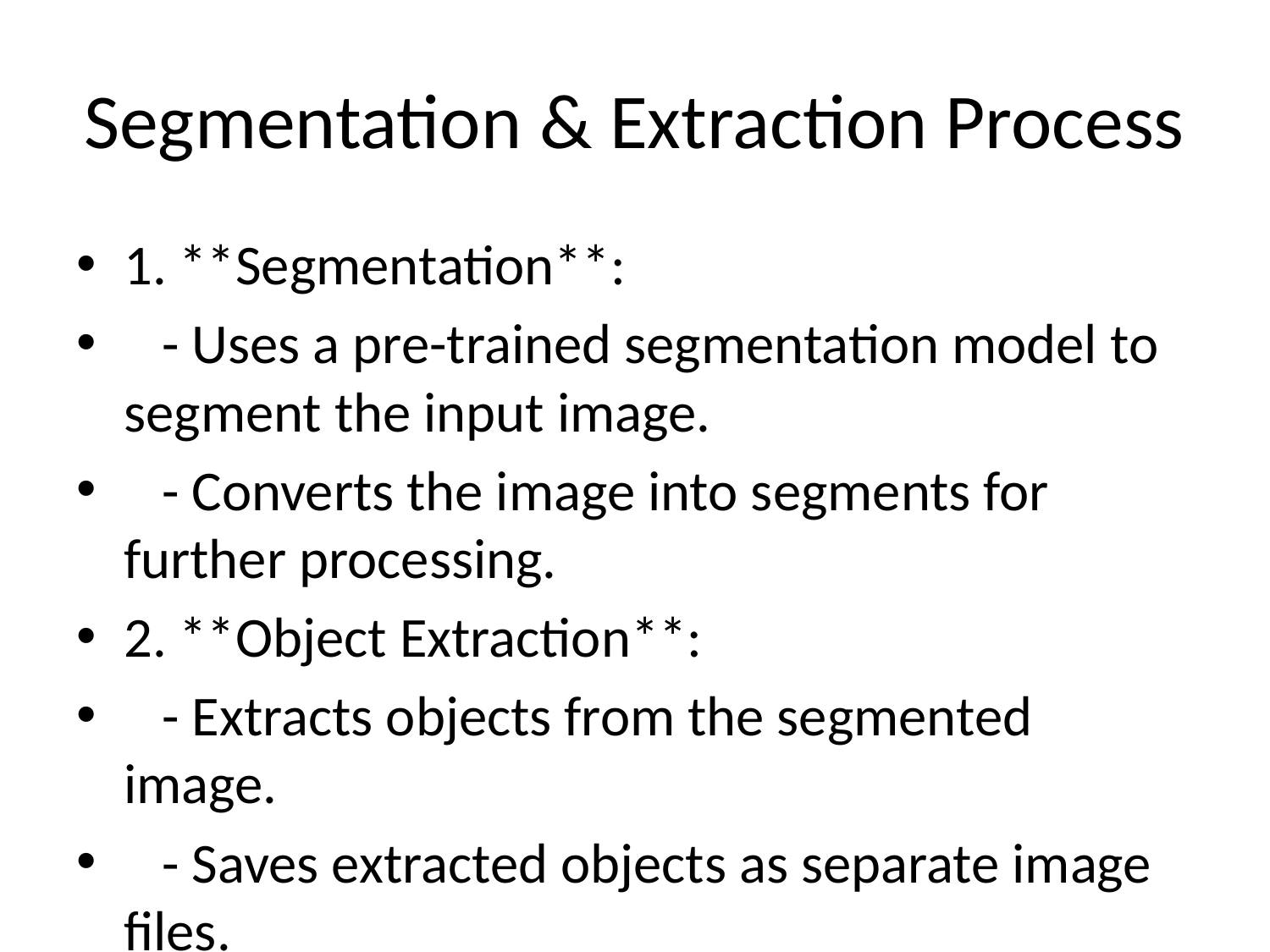

# Segmentation & Extraction Process
1. **Segmentation**:
   - Uses a pre-trained segmentation model to segment the input image.
   - Converts the image into segments for further processing.
2. **Object Extraction**:
   - Extracts objects from the segmented image.
   - Saves extracted objects as separate image files.